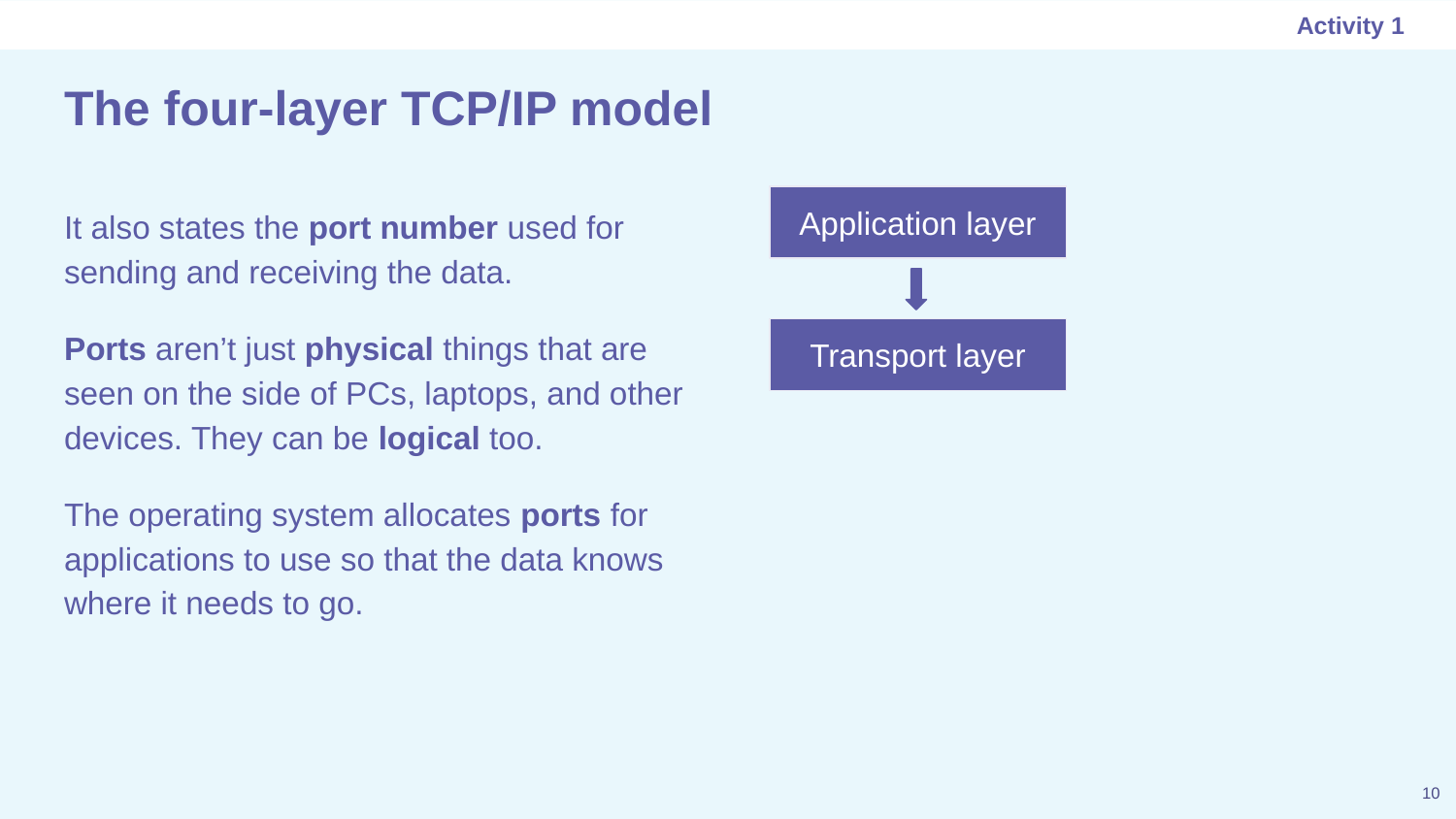

Activity 1
# The four-layer TCP/IP model
It also states the port number used for sending and receiving the data.
Ports aren’t just physical things that are seen on the side of PCs, laptops, and other devices. They can be logical too.
The operating system allocates ports for applications to use so that the data knows where it needs to go.

Application layer

Transport layer
10